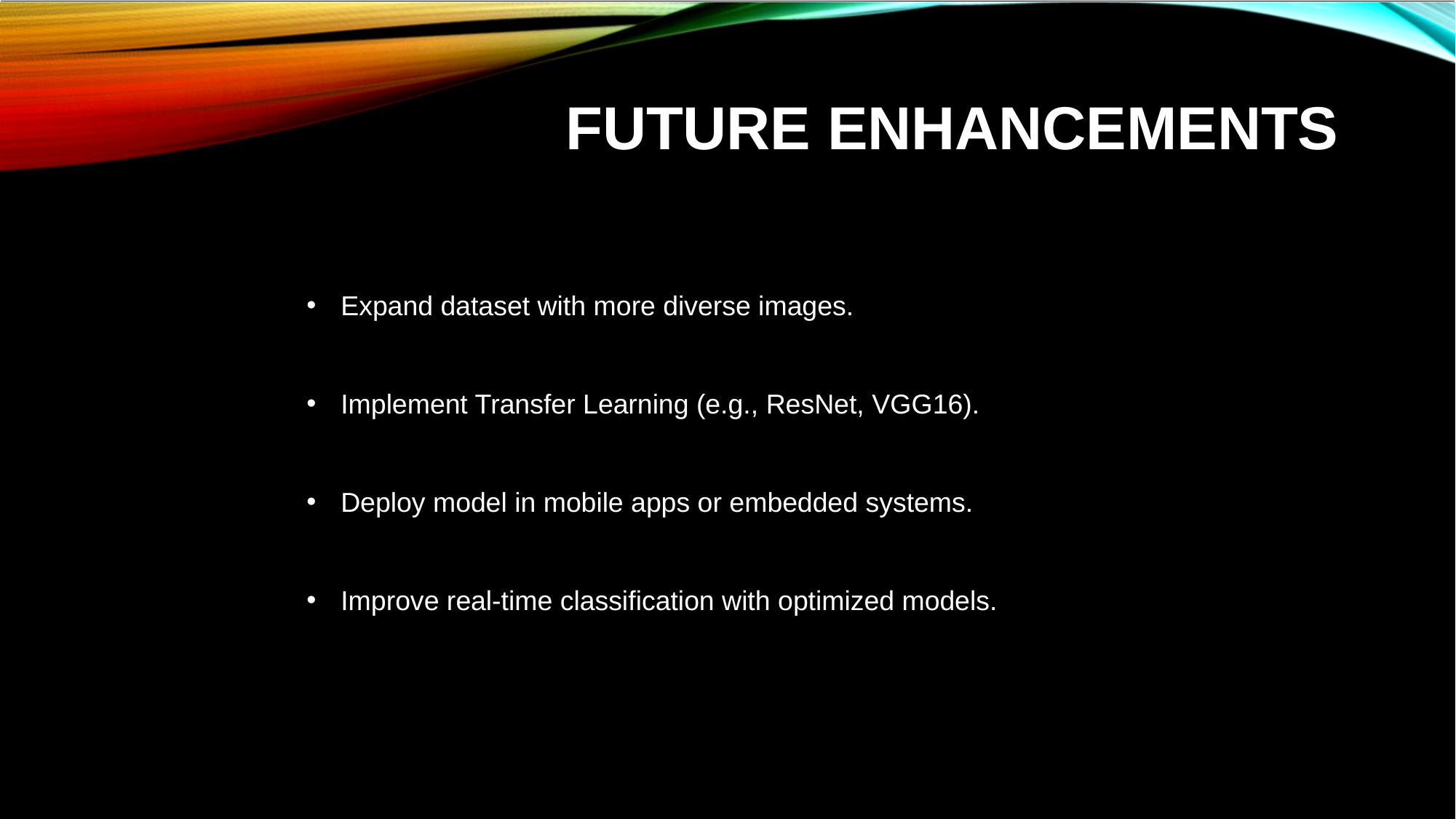

# Future Enhancements

Expand dataset with more diverse images.

Implement Transfer Learning (e.g., ResNet, VGG16).

Deploy model in mobile apps or embedded systems.

Improve real-time classification with optimized models.